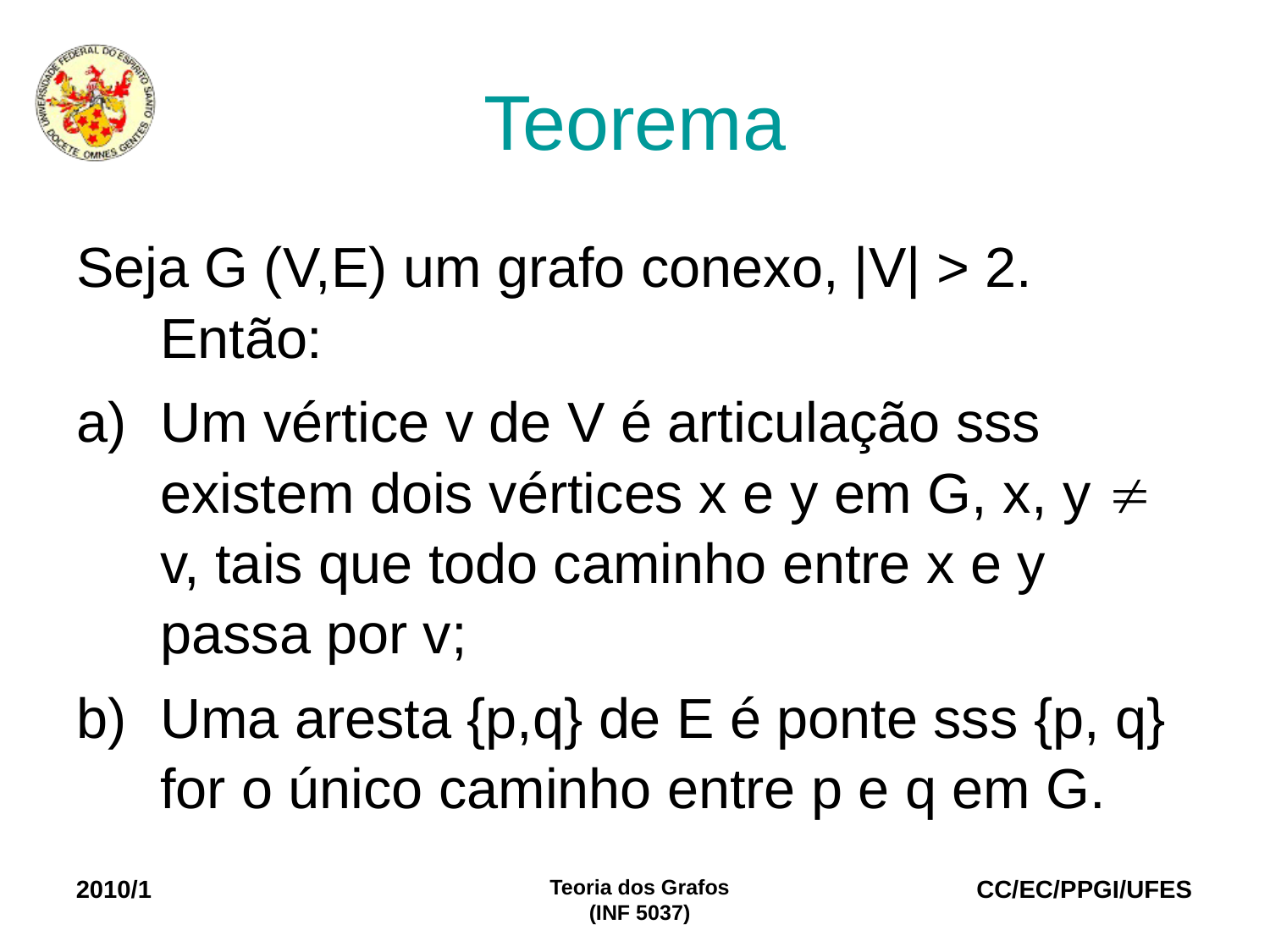

Teorema
Seja G (V,E) um grafo conexo, |V| > 2. Então:
Um vértice v de V é articulação sss existem dois vértices x e y em G, x, y ≠ v, tais que todo caminho entre x e y passa por v;
Uma aresta {p,q} de E é ponte sss {p, q} for o único caminho entre p e q em G.
2010/1

Teoria dos Grafos
(INF 5037)